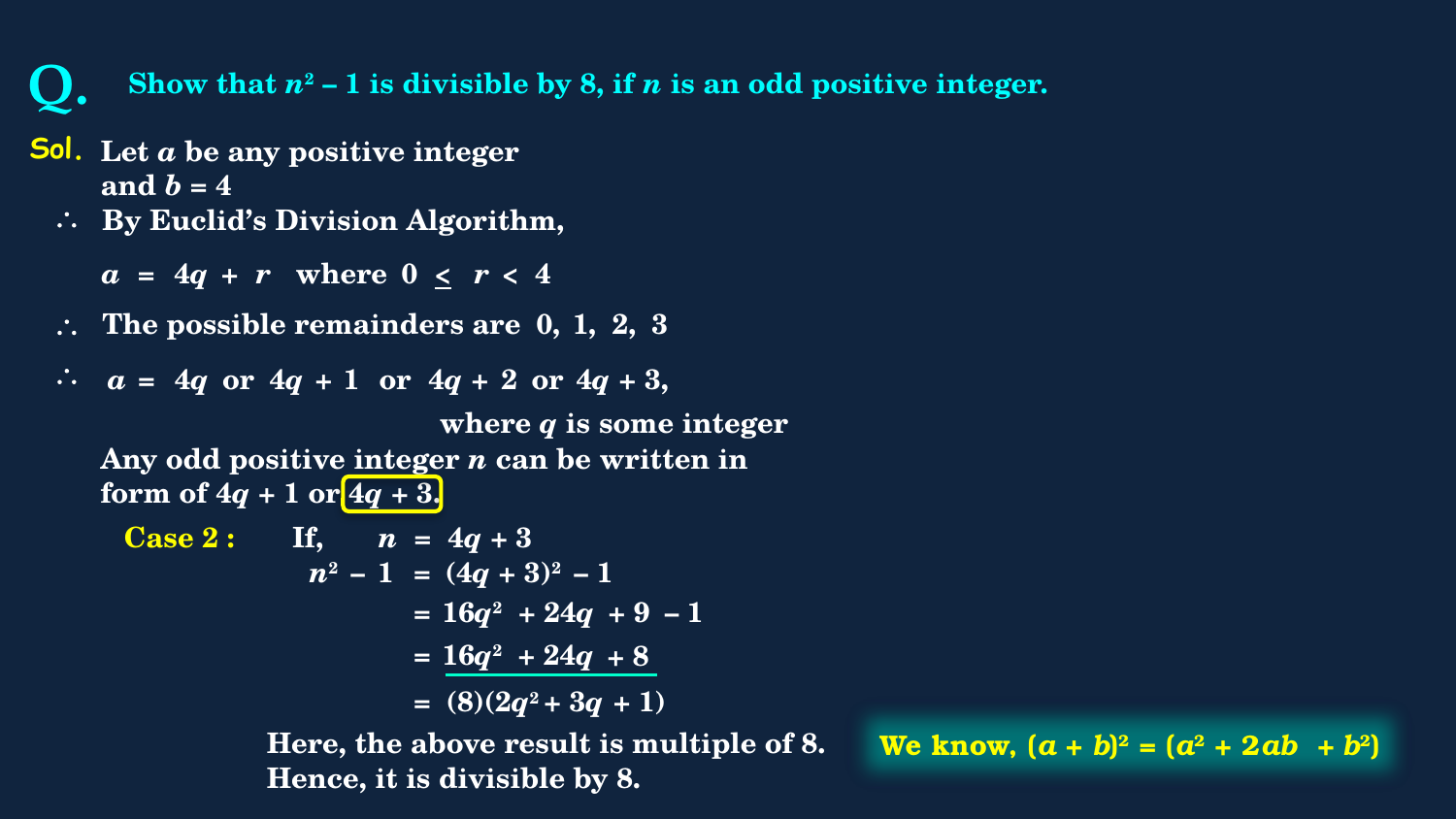

Q.
Show that n2 – 1 is divisible by 8, if n is an odd positive integer.
Sol.
Let a be any positive integer
and b = 4
∴
By Euclid’s Division Algorithm,
a
=
4q
+
r
where
0
<
r
<
4

∴
The possible remainders are
0,
1,
2,
3

∴
a
=
4q
or
4q
+
1
or
4q
+
2
or
4q
+
3,

 where q is some integer
Any odd positive integer n can be written in form of 4q + 1 or 4q + 3.

n  =  4q + 3
Case 2 :
If,
n2
–
1
=
(4q + 3)2
– 1
=
16q2
+ 24q
+ 9
– 1
=
16q2
+ 24q
+ 8
=
(8)
(2q2 + 3q  + 1)
We know, (a + b)2 = (a2 + 2ab  + b2)
Here, the above result is multiple of 8.
Hence, it is divisible by 8.